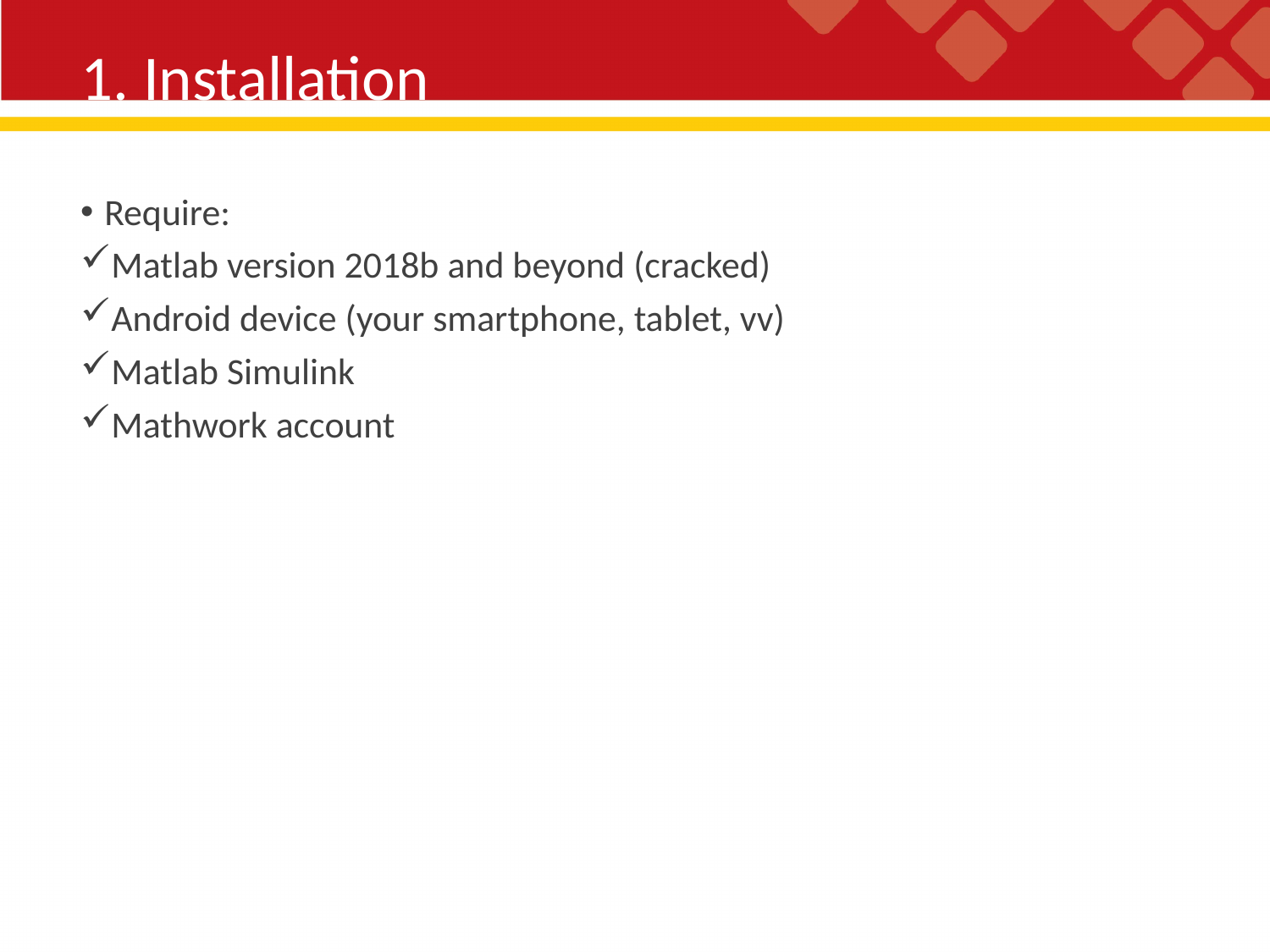

# 1. Installation
Require:
Matlab version 2018b and beyond (cracked)
Android device (your smartphone, tablet, vv)
Matlab Simulink
Mathwork account